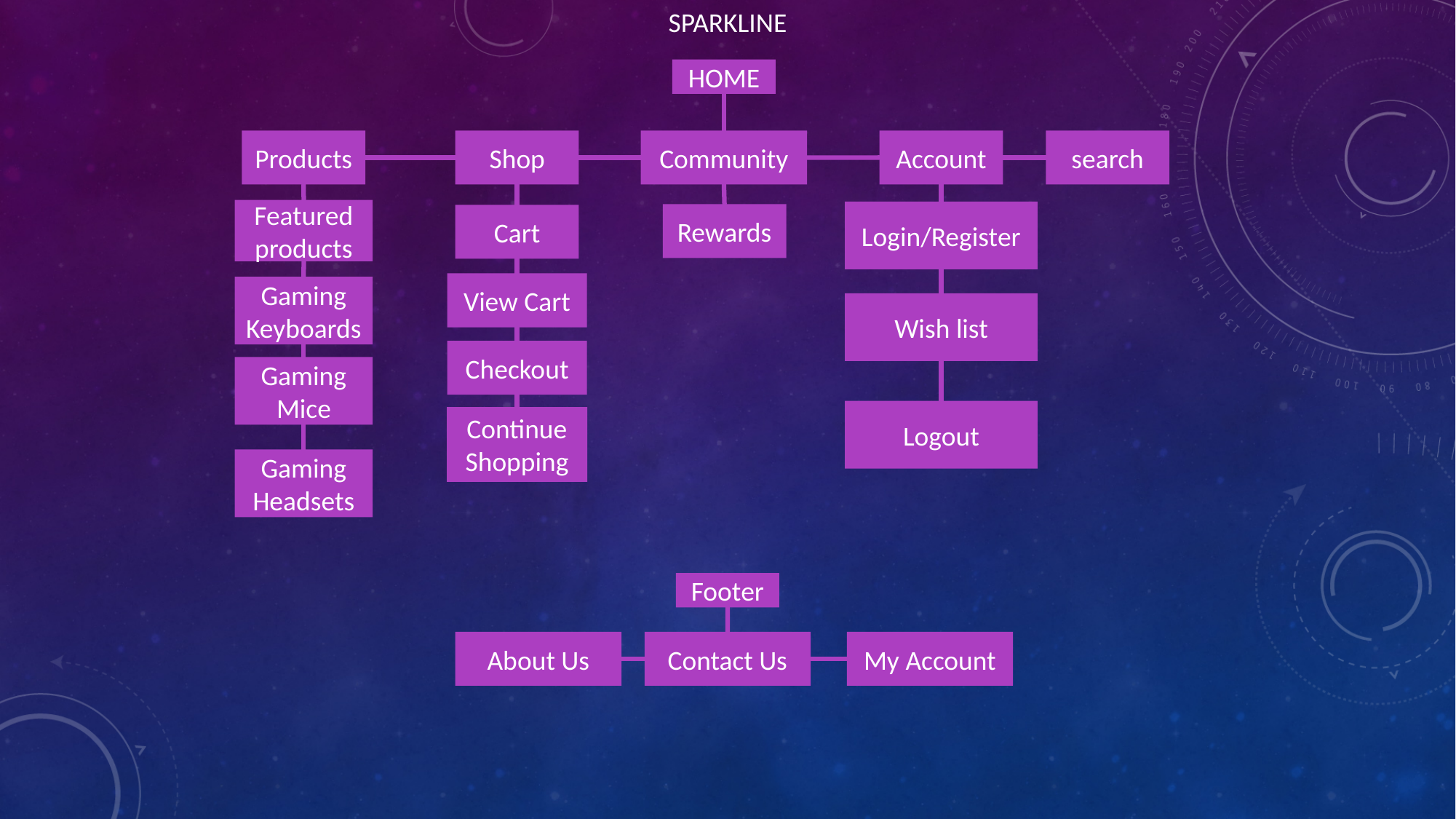

SPARKLINE
HOME
search
Account
Products
Shop
Community
Featured products
Login/Register
Rewards
Cart
View Cart
Gaming Keyboards
Wish list
Checkout
Gaming Mice
Logout
Continue Shopping
Gaming Headsets
Footer
My Account
About Us
Contact Us